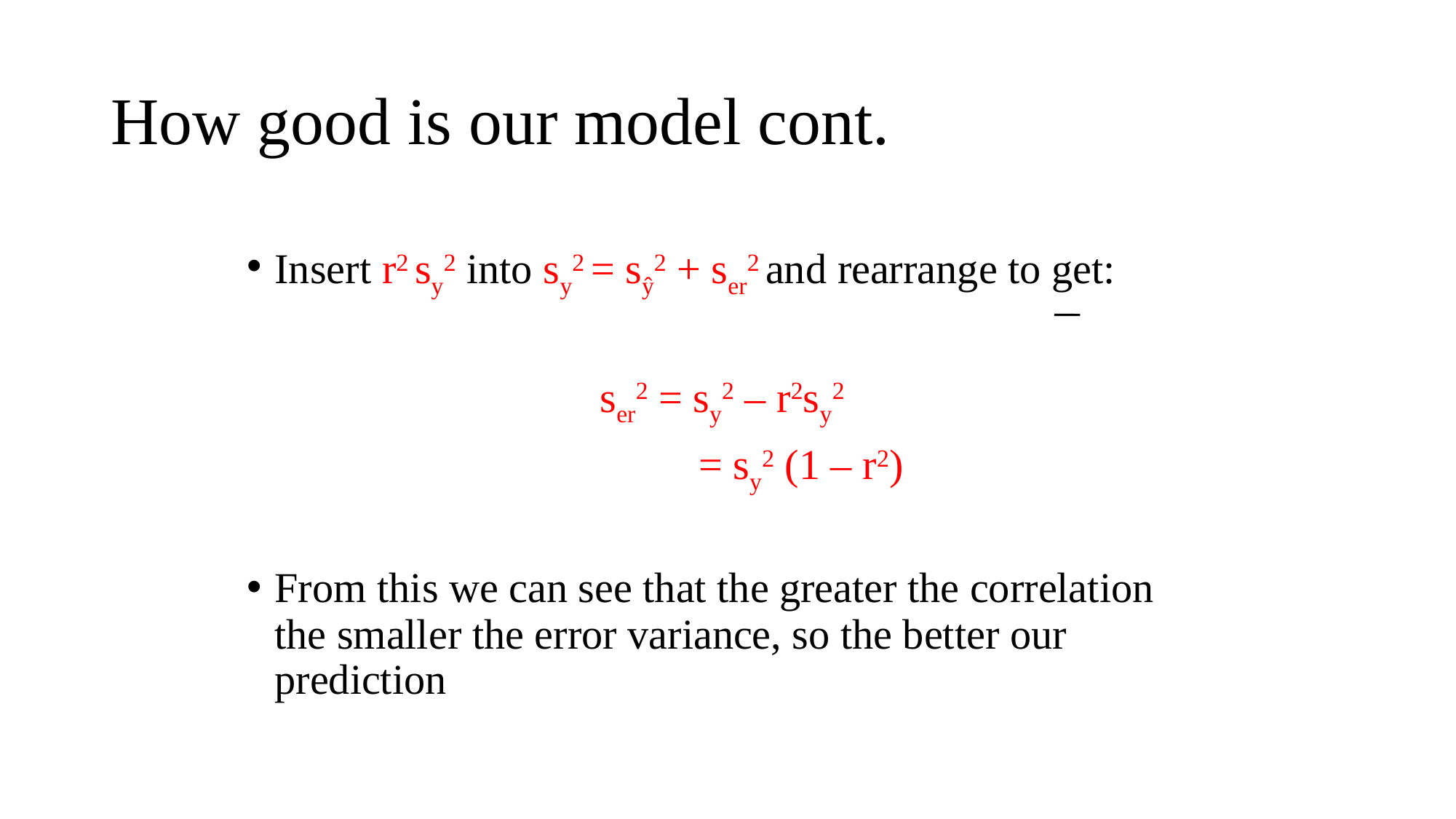

# How good is our model cont.
Insert r2 sy2 into sy2 = sŷ2 + ser2 and rearrange to get:

ser2 = sy2 – r2sy2
		 = sy2 (1 – r2)

From this we can see that the greater the correlation the smaller the error variance, so the better our prediction